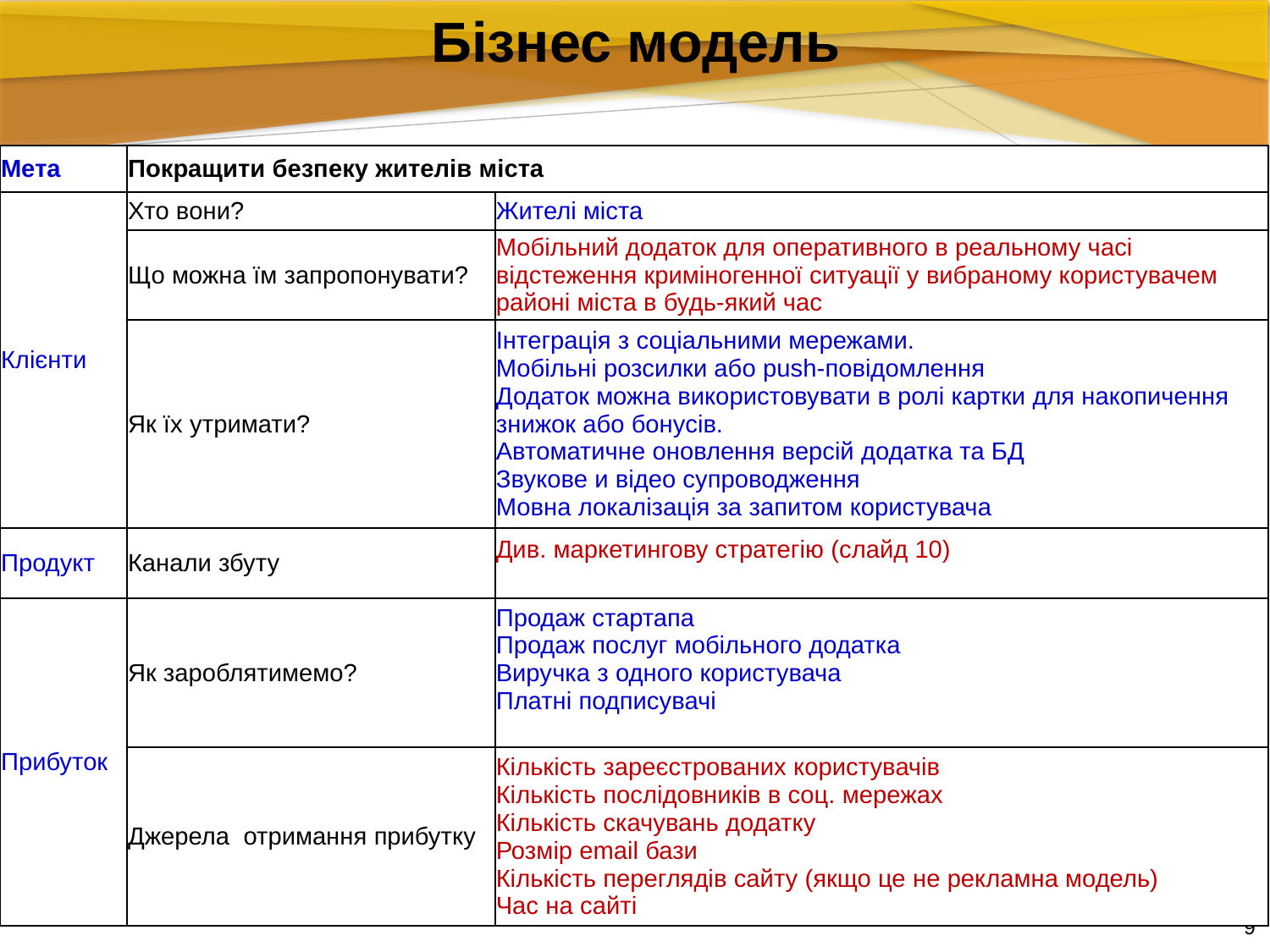

Бізнес модель
| Мета | Покращити безпеку жителів міста |  |
| --- | --- | --- |
| Клієнти | Хто вони? | Жителі міста |
|  | Що можна їм запропонувати? | Мобільний додаток для оперативного в реальному часі відстеження криміногенної ситуації у вибраному користувачем районі міста в будь-який час |
|  | Як їх утримати? | Інтеграція з соціальними мережами. Мобільні розсилки або push-повідомлення Додаток можна використовувати в ролі картки для накопичення знижок або бонусів. Автоматичне оновлення версій додатка та БД Звукове и відео супроводження Мовна локалізація за запитом користувача |
| Продукт | Канали збуту | Див. маркетингову стратегію (слайд 10) |
| Прибуток | Як зароблятимемо? | Продаж стартапа Продаж послуг мобільного додатка Виручка з одного користувача Платні подписувачі |
|  | Джерела отримання прибутку | Кількість зареєстрованих користувачів Кількість послідовників в соц. мережах Кількість скачувань додатку Розмір email бази Кількість переглядів сайту (якщо це не рекламна модель) Час на сайті |
9